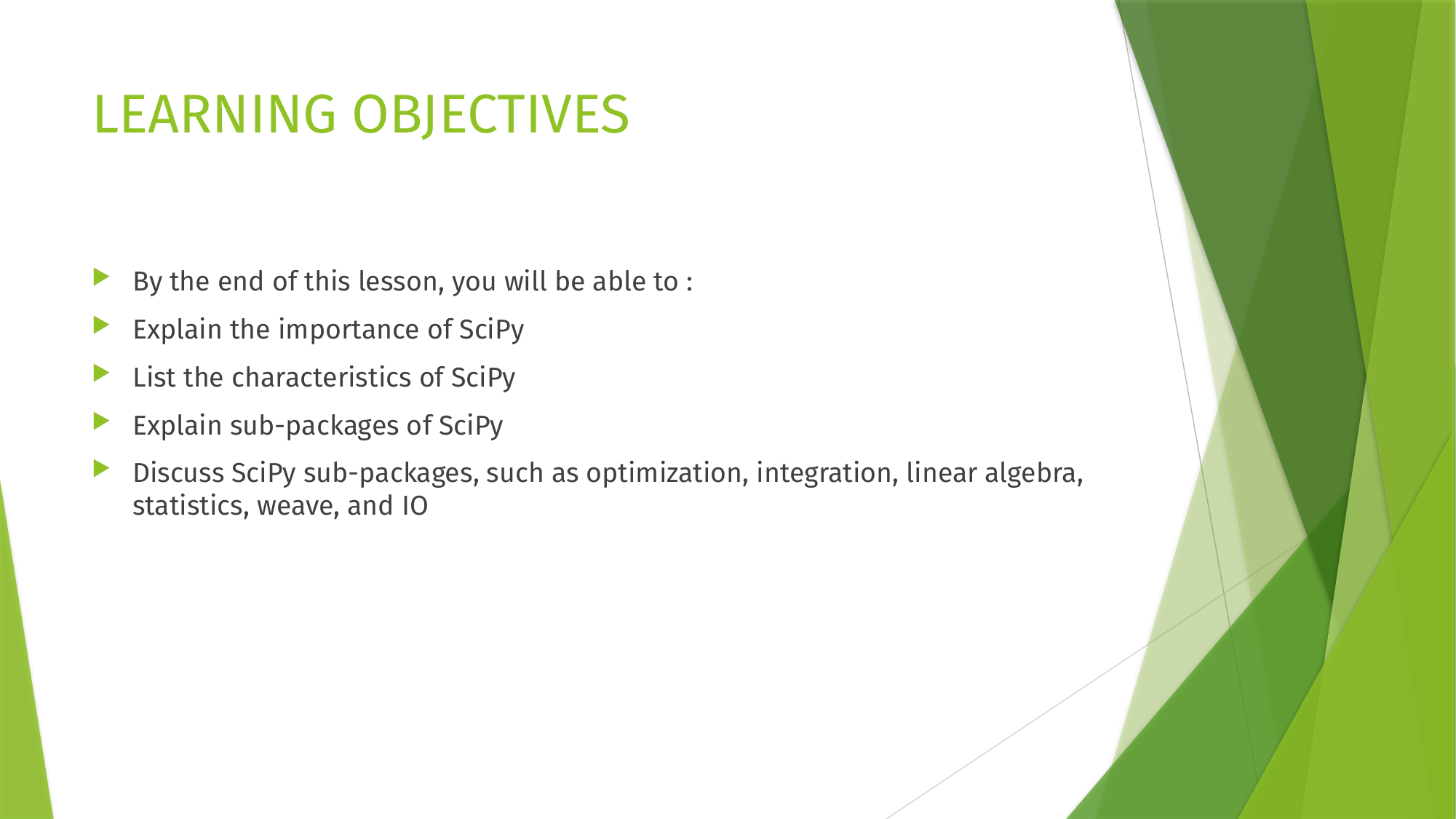

# LEARNING OBJECTIVES
By the end of this lesson, you will be able to :
Explain the importance of SciPy
List the characteristics of SciPy
Explain sub-packages of SciPy
Discuss SciPy sub-packages, such as optimization, integration, linear algebra, statistics, weave, and IO